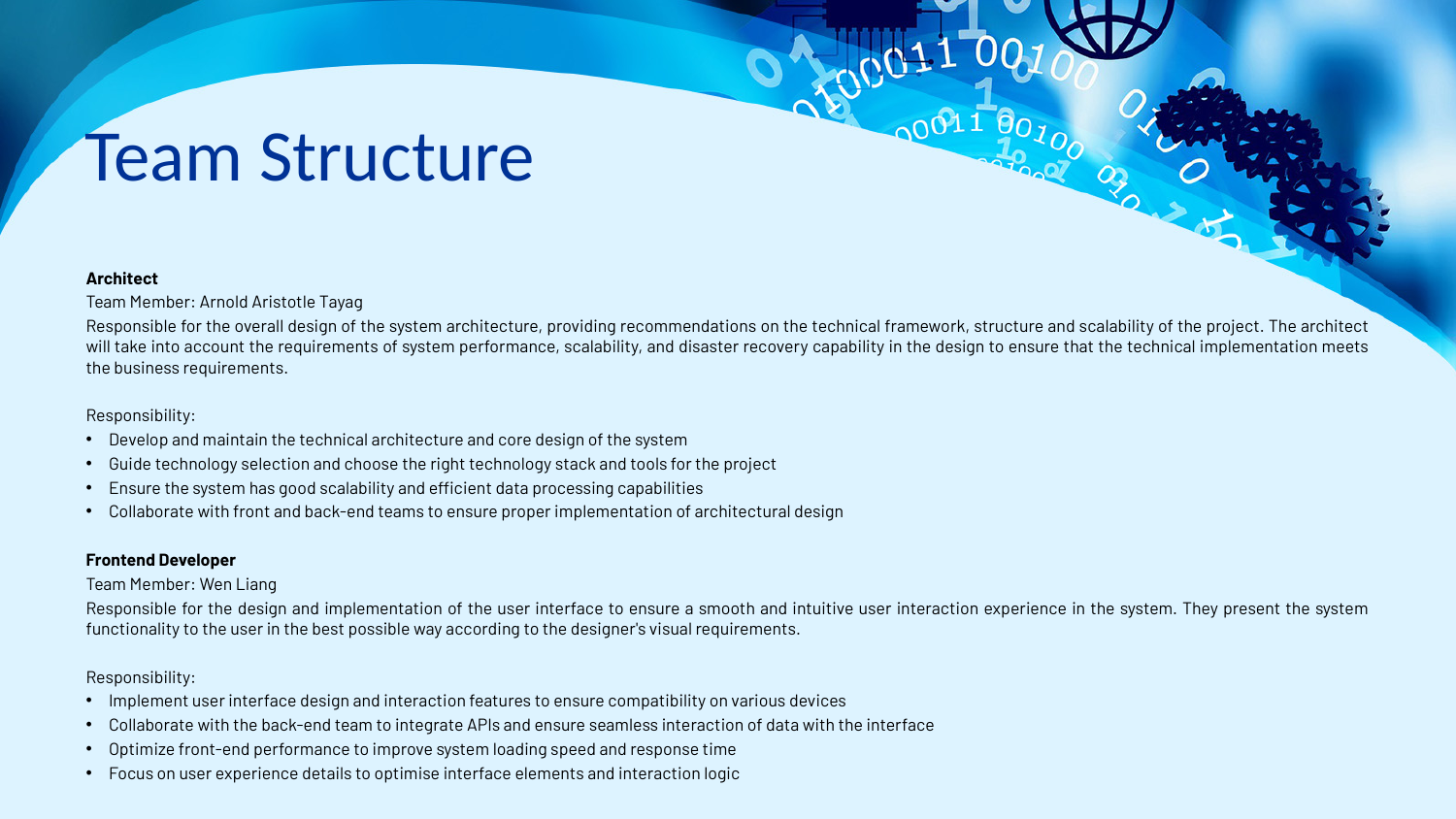

# Team Structure
Architect
Team Member: Arnold Aristotle Tayag
Responsible for the overall design of the system architecture, providing recommendations on the technical framework, structure and scalability of the project. The architect will take into account the requirements of system performance, scalability, and disaster recovery capability in the design to ensure that the technical implementation meets the business requirements.

Responsibility:
Develop and maintain the technical architecture and core design of the system
Guide technology selection and choose the right technology stack and tools for the project
Ensure the system has good scalability and efficient data processing capabilities
Collaborate with front and back-end teams to ensure proper implementation of architectural design

Frontend Developer
Team Member: Wen Liang
Responsible for the design and implementation of the user interface to ensure a smooth and intuitive user interaction experience in the system. They present the system functionality to the user in the best possible way according to the designer's visual requirements.

Responsibility:
Implement user interface design and interaction features to ensure compatibility on various devices
Collaborate with the back-end team to integrate APIs and ensure seamless interaction of data with the interface
Optimize front-end performance to improve system loading speed and response time
Focus on user experience details to optimise interface elements and interaction logic